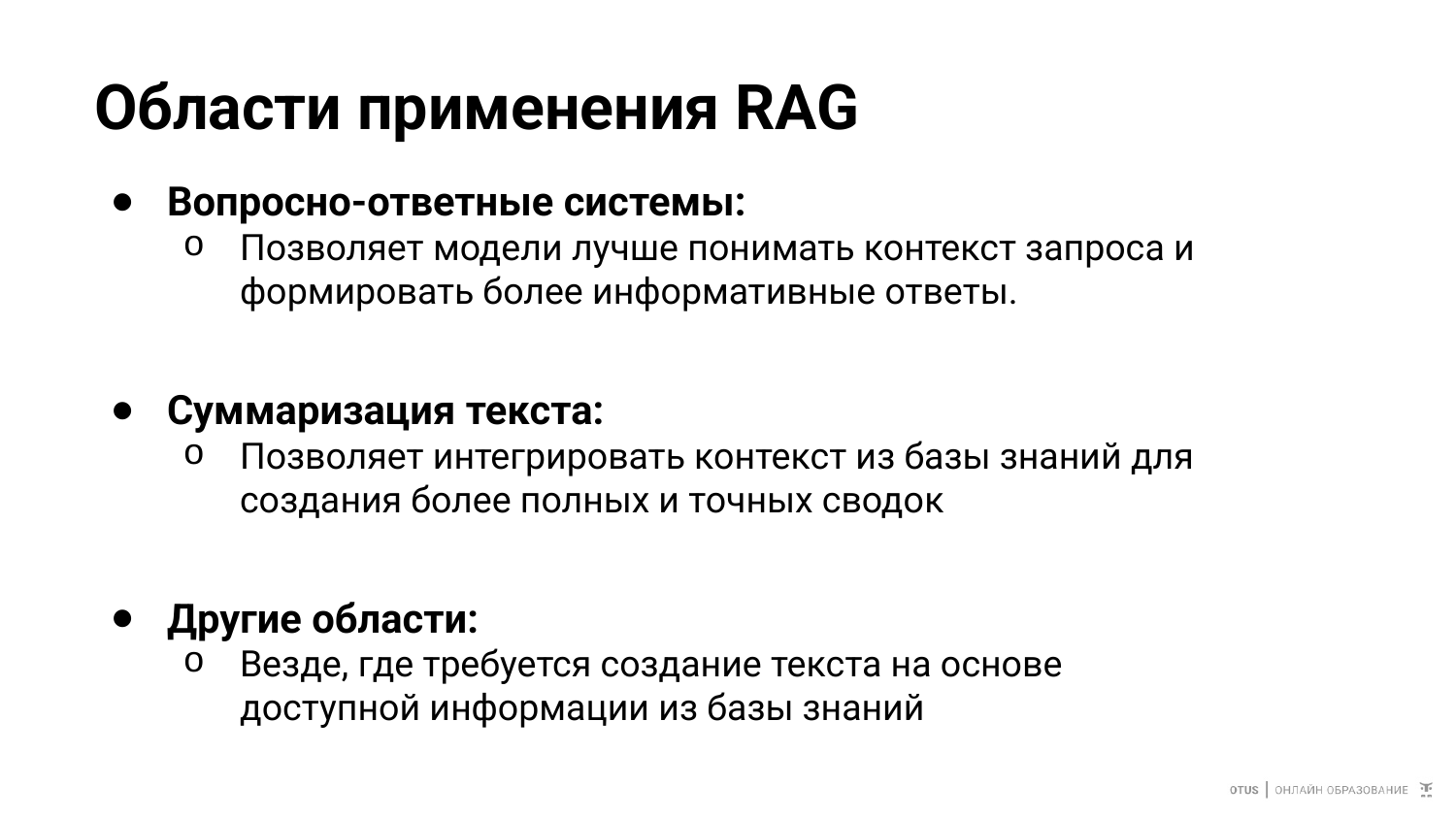

# Области применения RAG
Вопросно-ответные системы:
Позволяет модели лучше понимать контекст запроса и формировать более информативные ответы.

Суммаризация текста:
Позволяет интегрировать контекст из базы знаний для создания более полных и точных сводок

Другие области:
Везде, где требуется создание текста на основе доступной информации из базы знаний